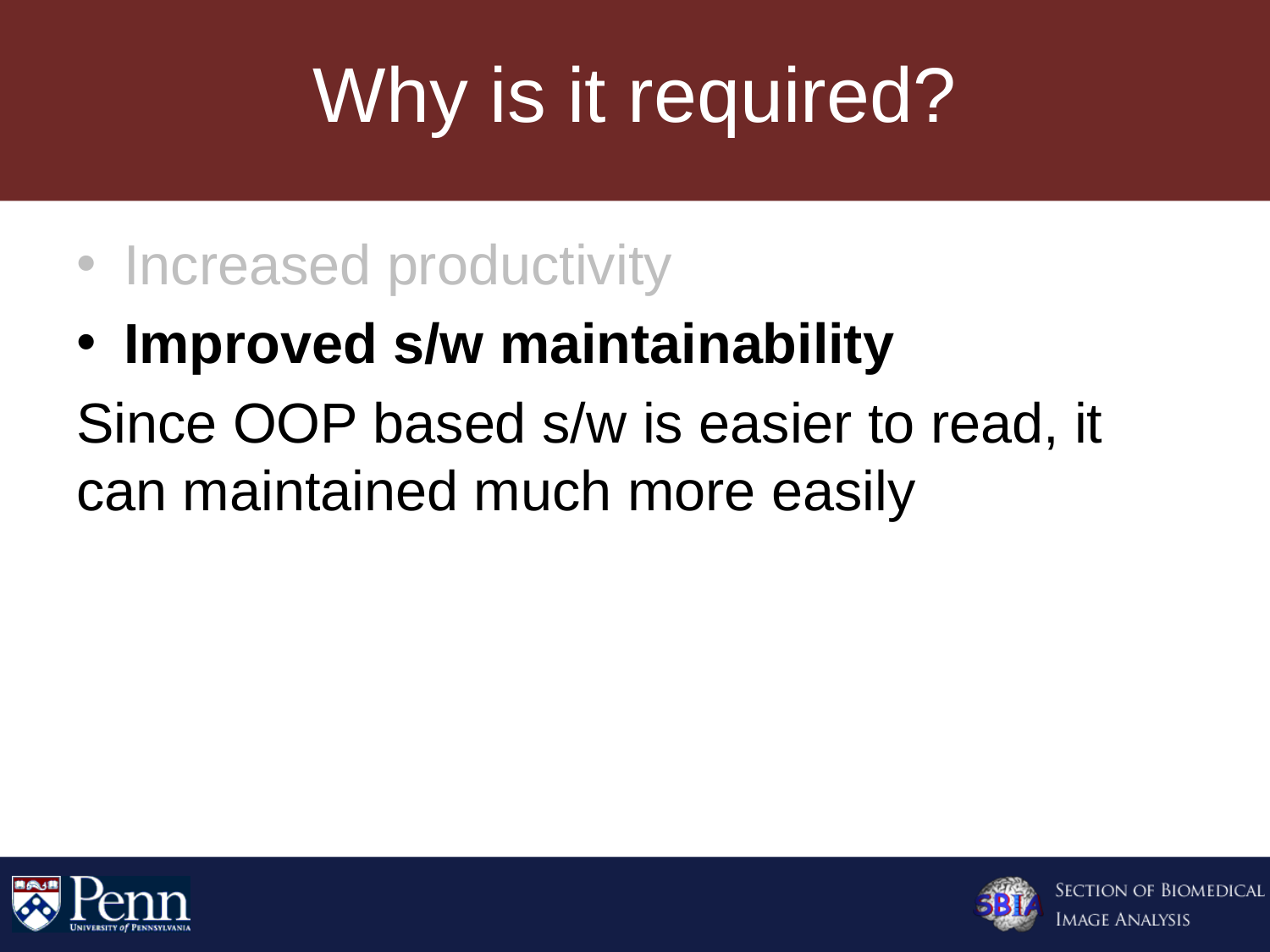

# Why is it required?
Increased productivity
Improved s/w maintainability
Since OOP based s/w is easier to read, it can maintained much more easily